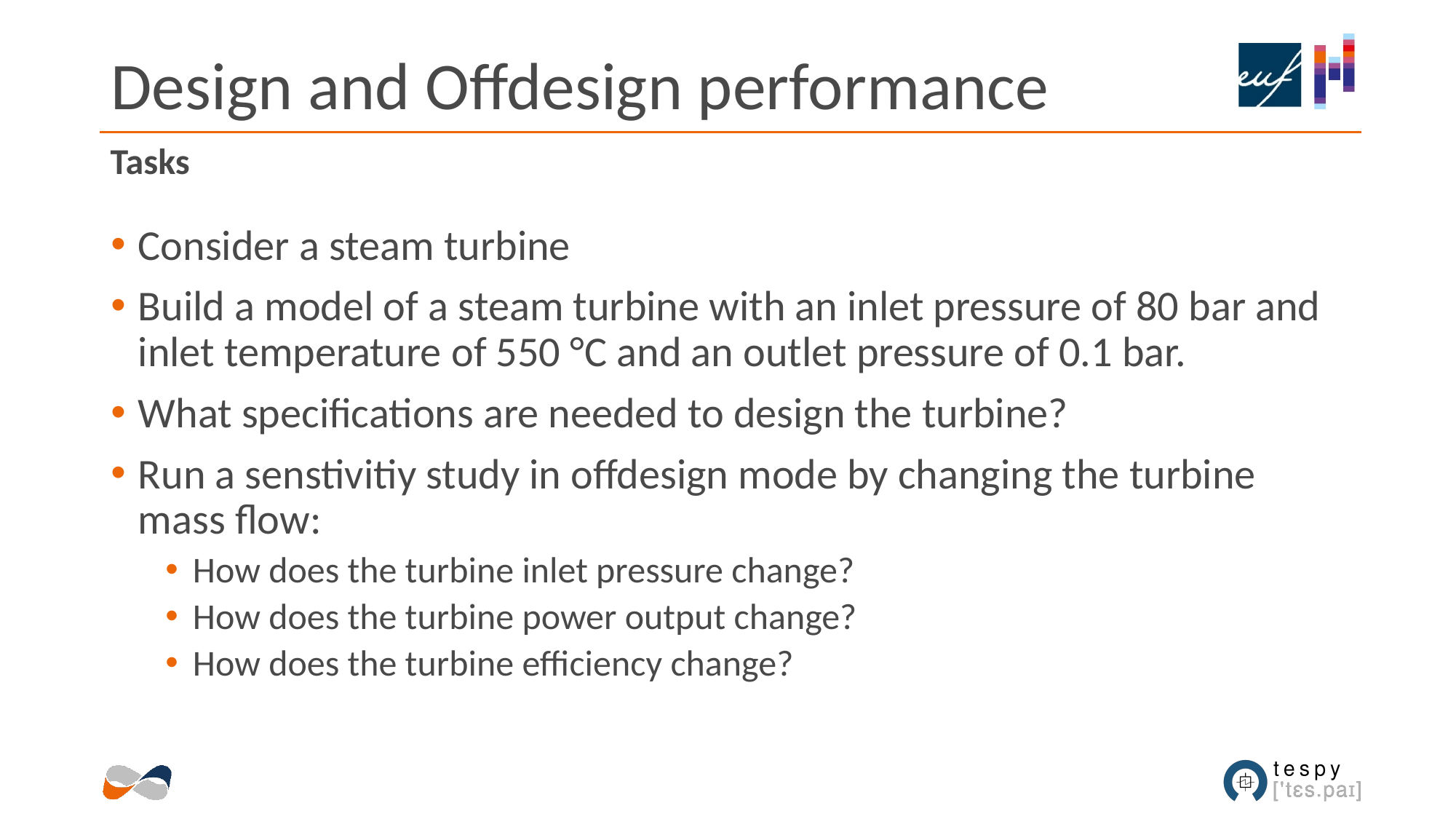

# Design and Offdesign performance
Tasks
Consider a steam turbine
Build a model of a steam turbine with an inlet pressure of 80 bar and inlet temperature of 550 °C and an outlet pressure of 0.1 bar.
What specifications are needed to design the turbine?
Run a senstivitiy study in offdesign mode by changing the turbine mass flow:
How does the turbine inlet pressure change?
How does the turbine power output change?
How does the turbine efficiency change?